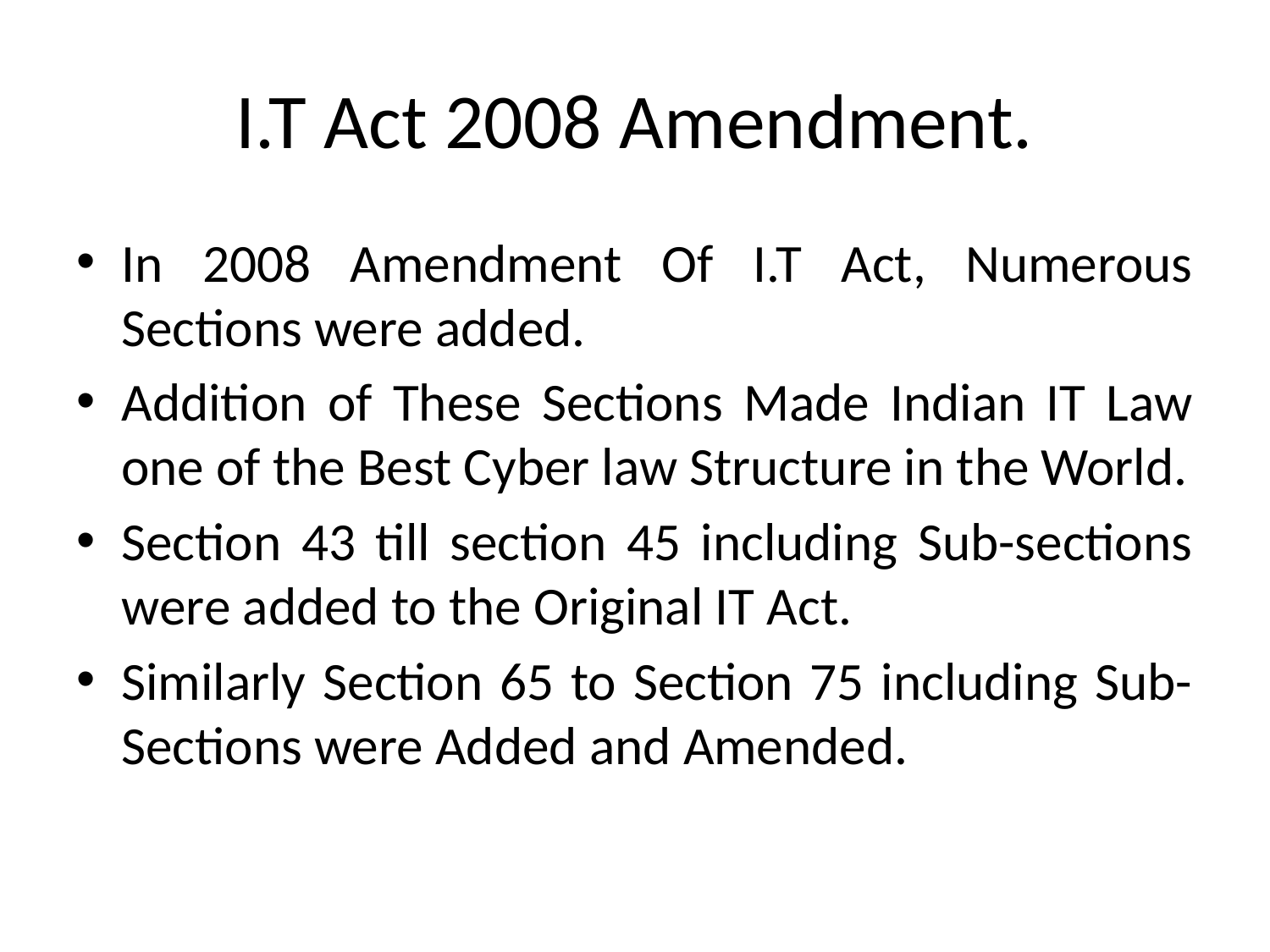

# I.T Act 2008 Amendment.
In 2008 Amendment Of I.T Act, Numerous Sections were added.
Addition of These Sections Made Indian IT Law one of the Best Cyber law Structure in the World.
Section 43 till section 45 including Sub-sections were added to the Original IT Act.
Similarly Section 65 to Section 75 including Sub-Sections were Added and Amended.